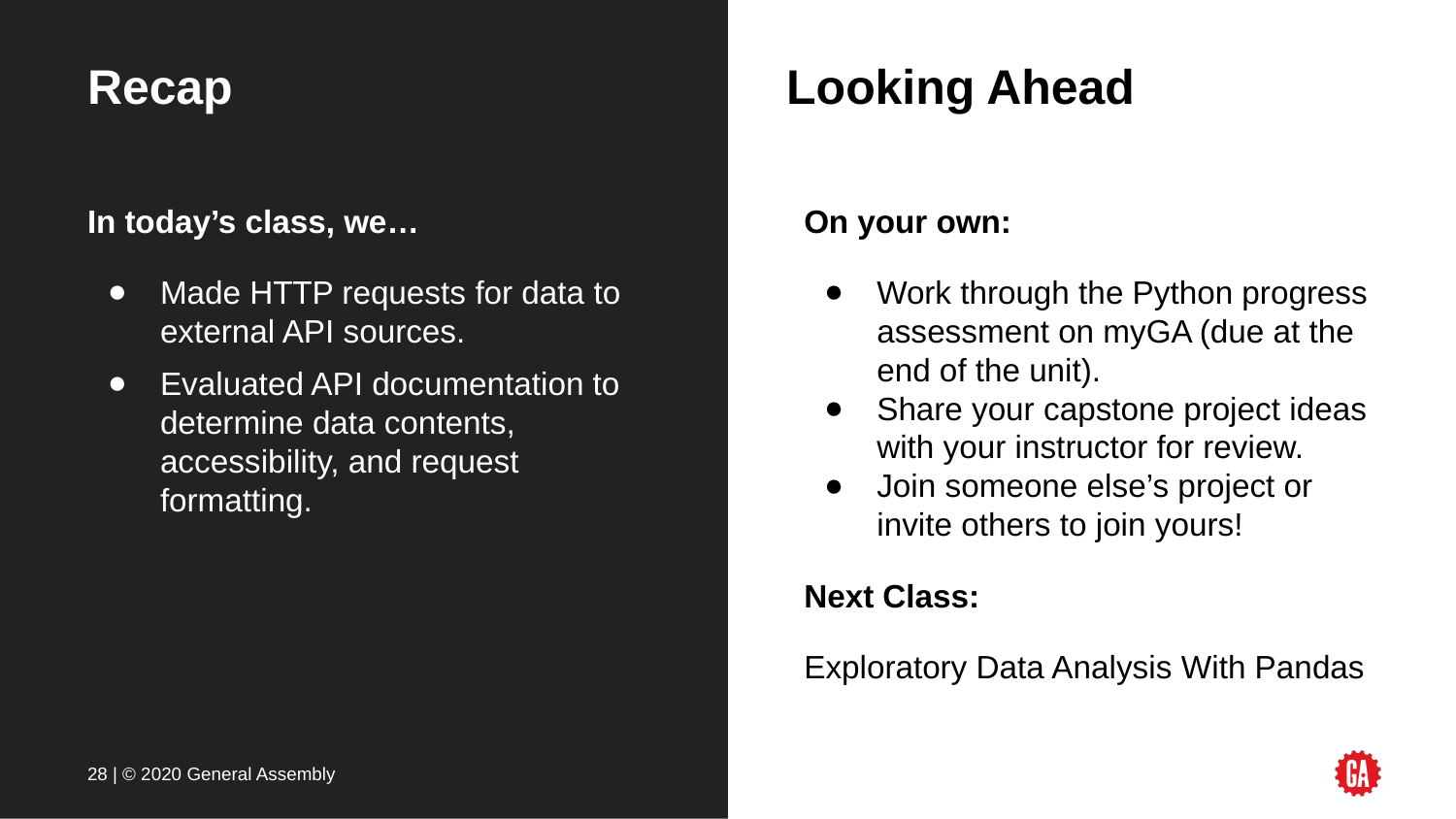

# Recap
Looking Ahead
In today’s class, we…
Made HTTP requests for data to external API sources.
Evaluated API documentation to determine data contents, accessibility, and request formatting.
On your own:
Work through the Python progress assessment on myGA (due at the end of the unit).
Share your capstone project ideas with your instructor for review.
Join someone else’s project or invite others to join yours!
Next Class:
Exploratory Data Analysis With Pandas
28 | © 2020 General Assembly